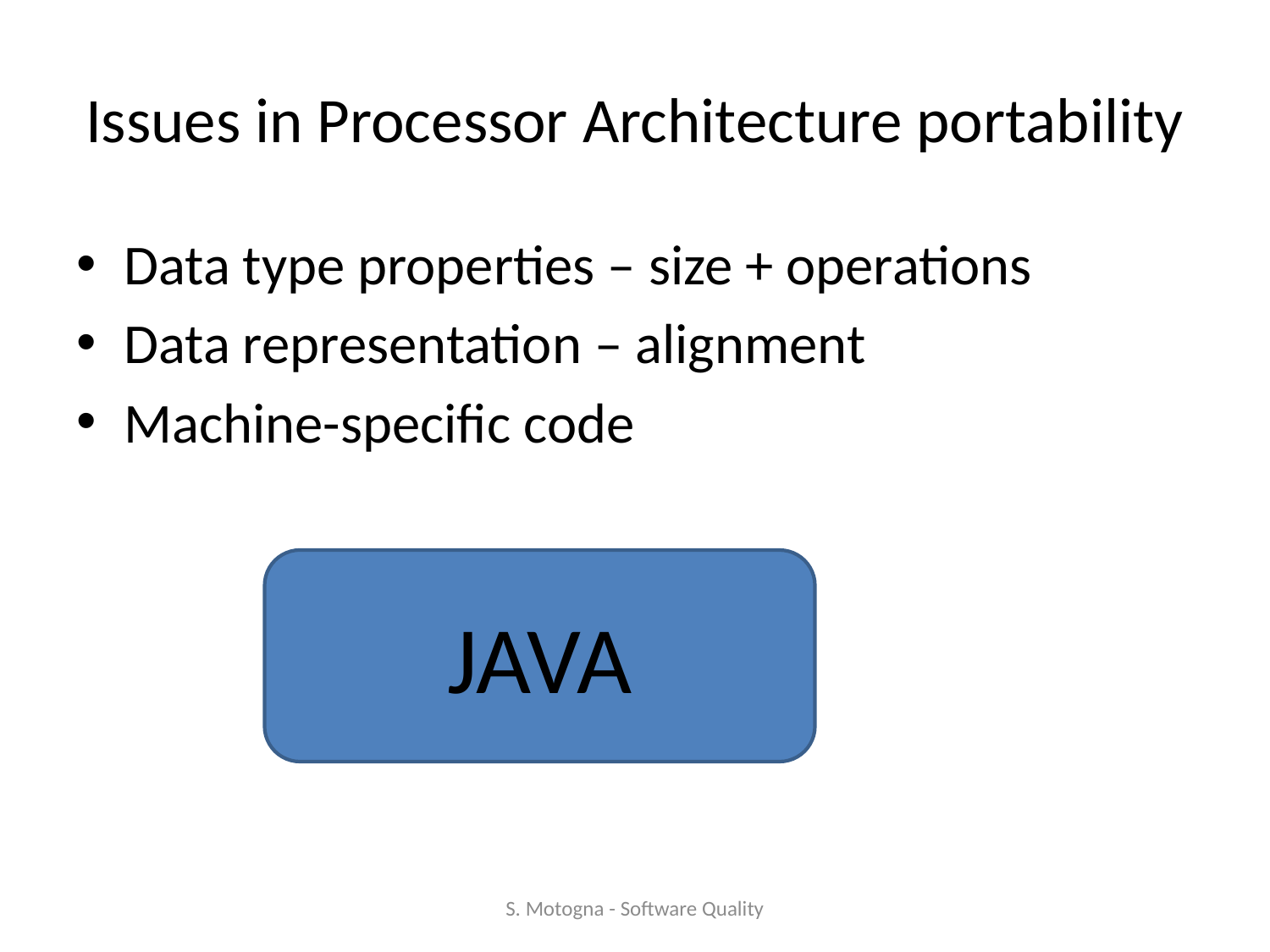

# Issues in Processor Architecture portability
Data type properties – size + operations
Data representation – alignment
Machine-specific code
JAVA
S. Motogna - Software Quality